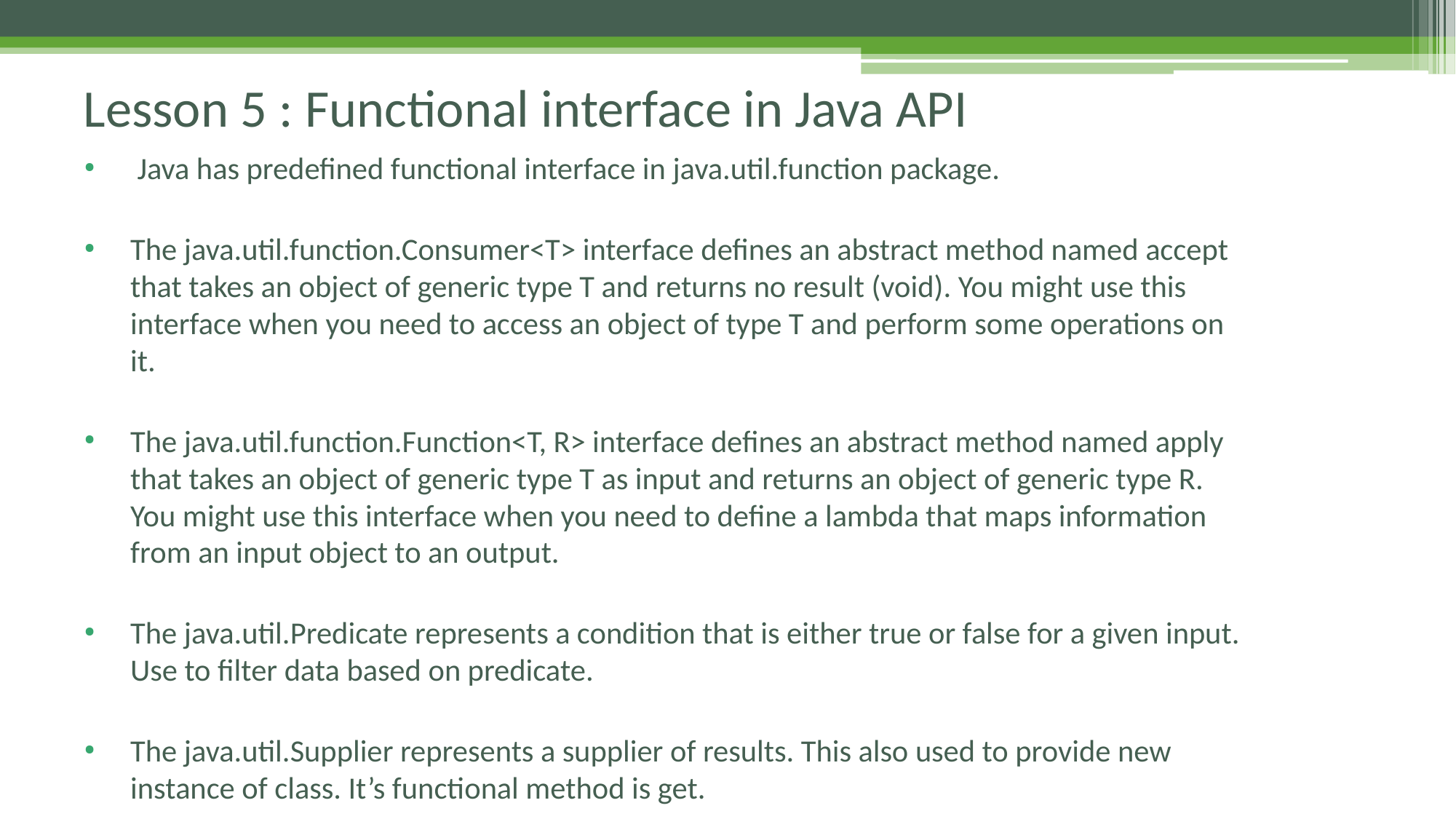

# Lesson 5 : Functional interface in Java API
 Java has predefined functional interface in java.util.function package.

The java.util.function.Consumer<T> interface defines an abstract method named accept that takes an object of generic type T and returns no result (void). You might use this interface when you need to access an object of type T and perform some operations on it.

The java.util.function.Function<T, R> interface defines an abstract method named apply that takes an object of generic type T as input and returns an object of generic type R. You might use this interface when you need to define a lambda that maps information from an input object to an output.

The java.util.Predicate represents a condition that is either true or false for a given input. Use to filter data based on predicate.

The java.util.Supplier represents a supplier of results. This also used to provide new instance of class. It’s functional method is get.